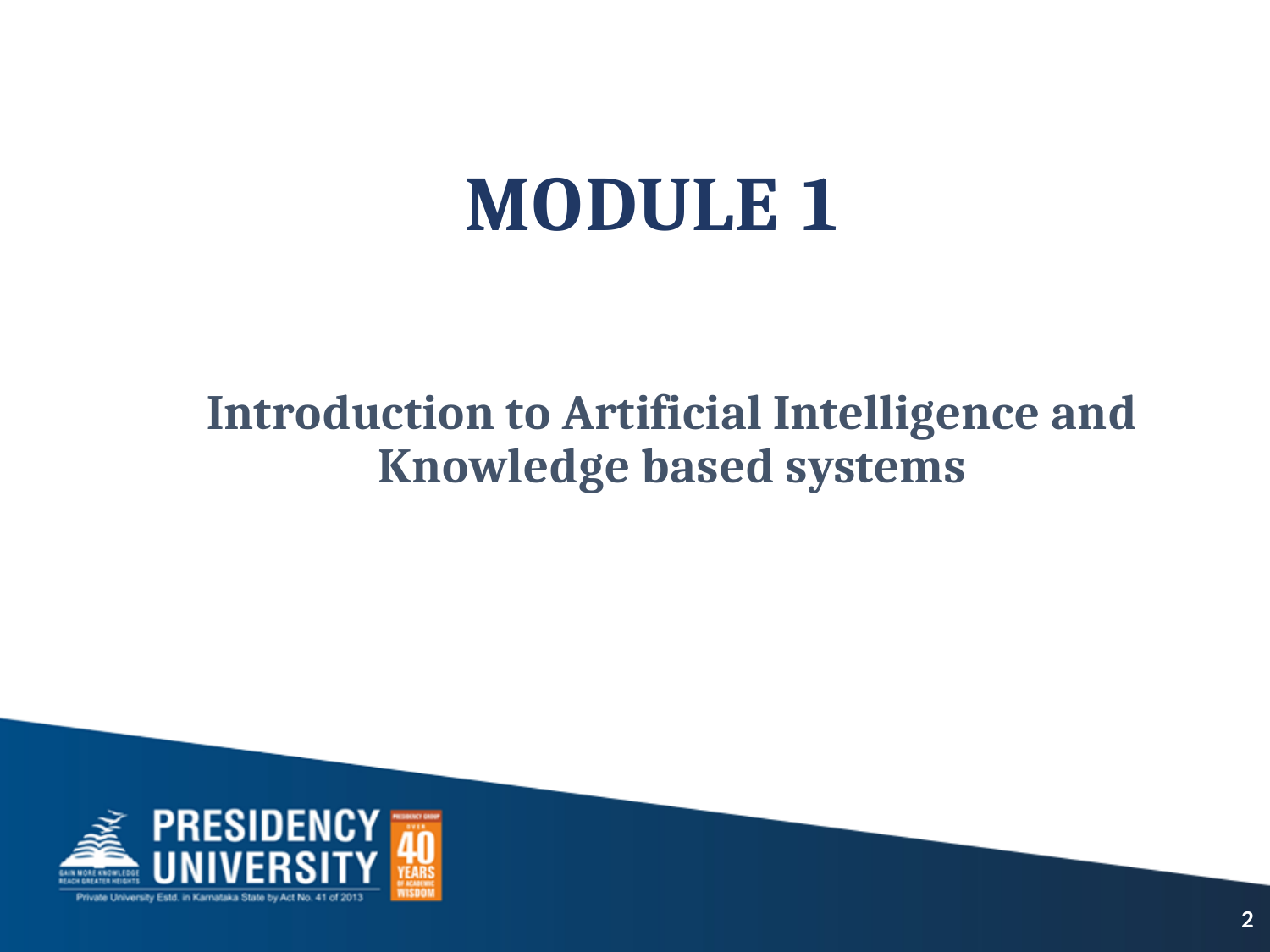

# MODULE 1
Introduction to Artificial Intelligence and Knowledge based systems
2